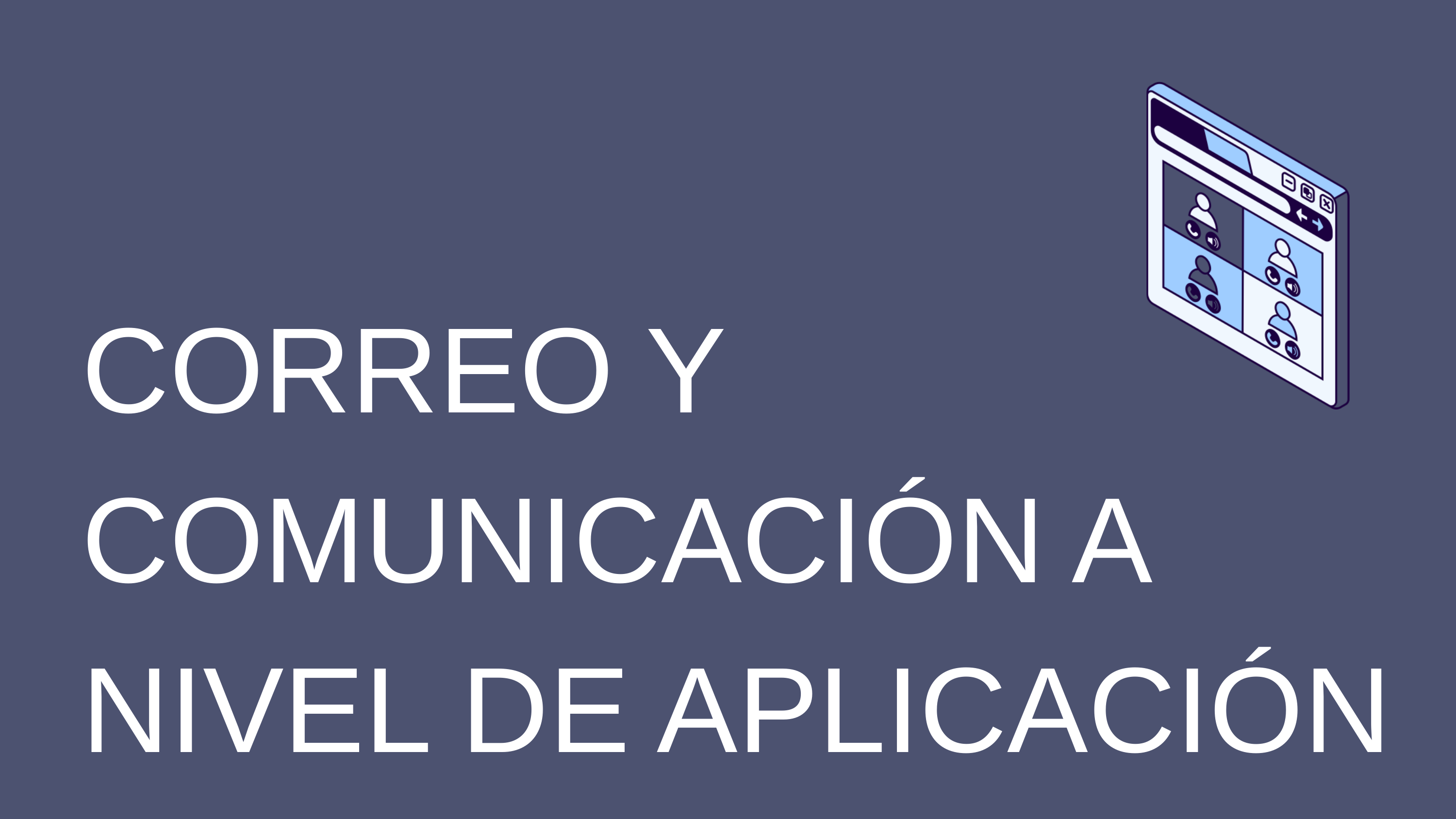

CORREO Y COMUNICACIÓN A NIVEL DE APLICACIÓN